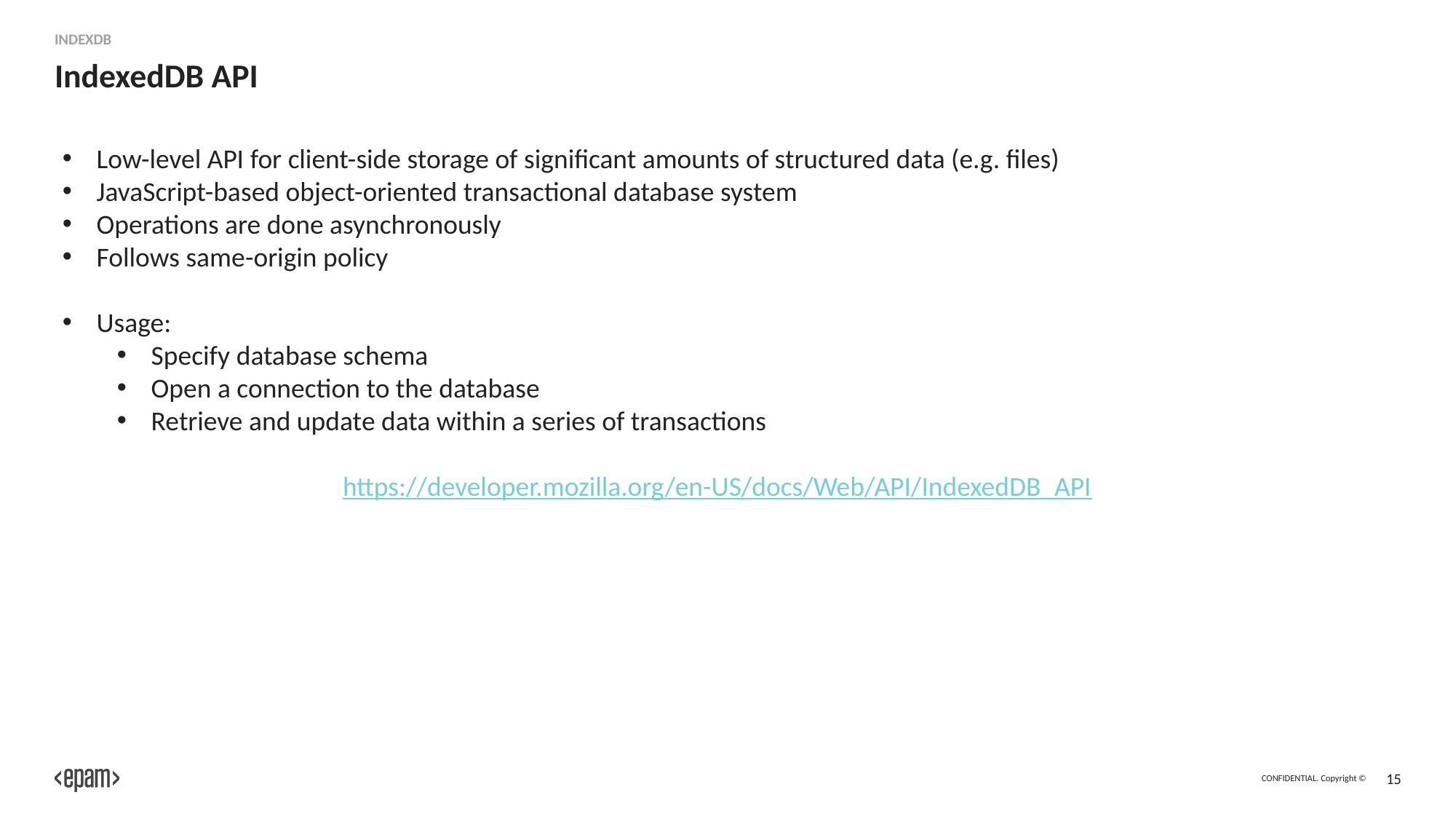

IndexDB
# IndexedDB API
Low-level API for client-side storage of significant amounts of structured data (e.g. files)
JavaScript-based object-oriented transactional database system
Operations are done asynchronously
Follows same-origin policy

Usage:
Specify database schema
Open a connection to the database
Retrieve and update data within a series of transactions

https://developer.mozilla.org/en-US/docs/Web/API/IndexedDB_API